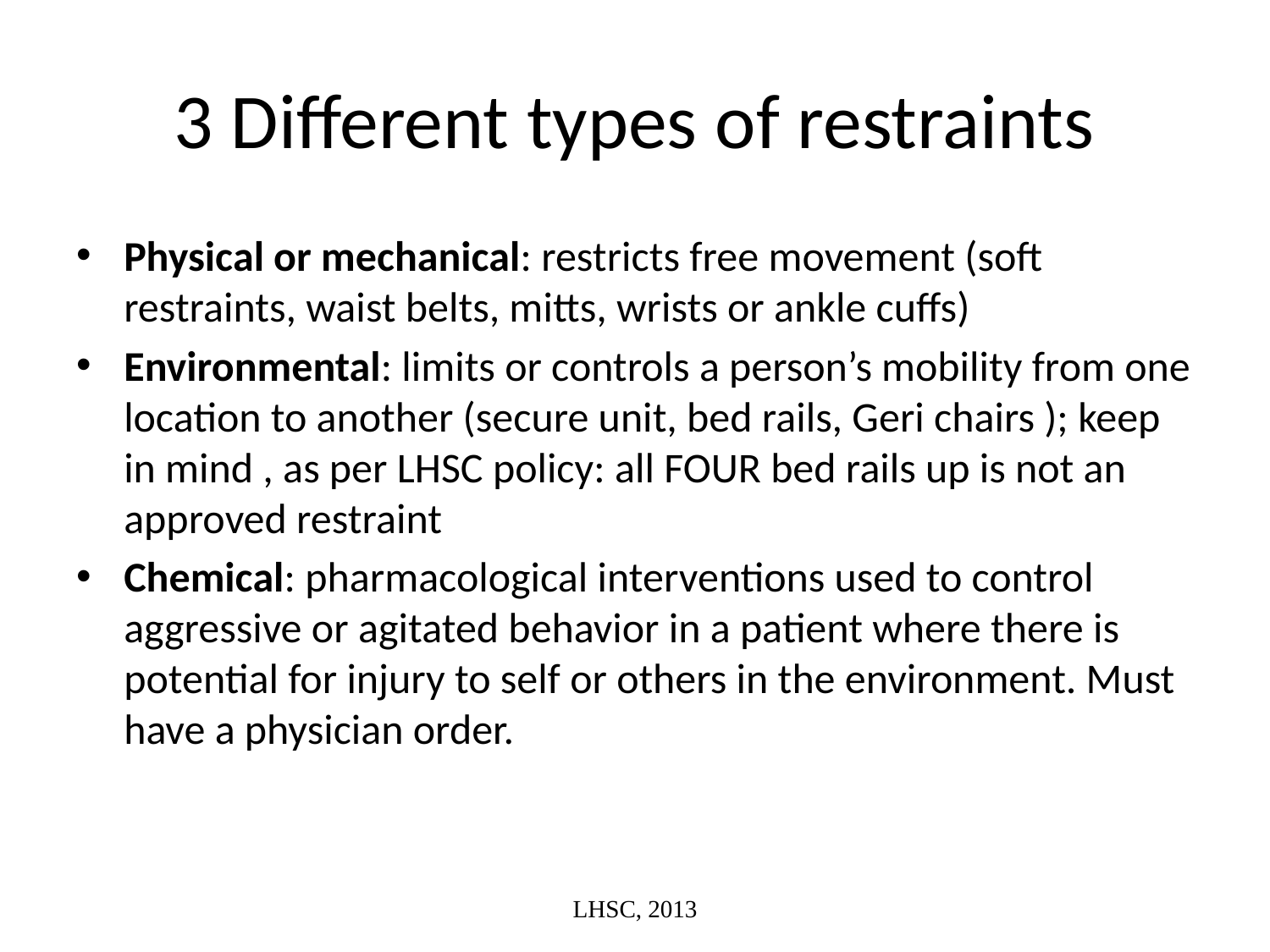

# 3 Different types of restraints
Physical or mechanical: restricts free movement (soft restraints, waist belts, mitts, wrists or ankle cuffs)
Environmental: limits or controls a person’s mobility from one location to another (secure unit, bed rails, Geri chairs ); keep in mind , as per LHSC policy: all FOUR bed rails up is not an approved restraint
Chemical: pharmacological interventions used to control aggressive or agitated behavior in a patient where there is potential for injury to self or others in the environment. Must have a physician order.

LHSC, 2013